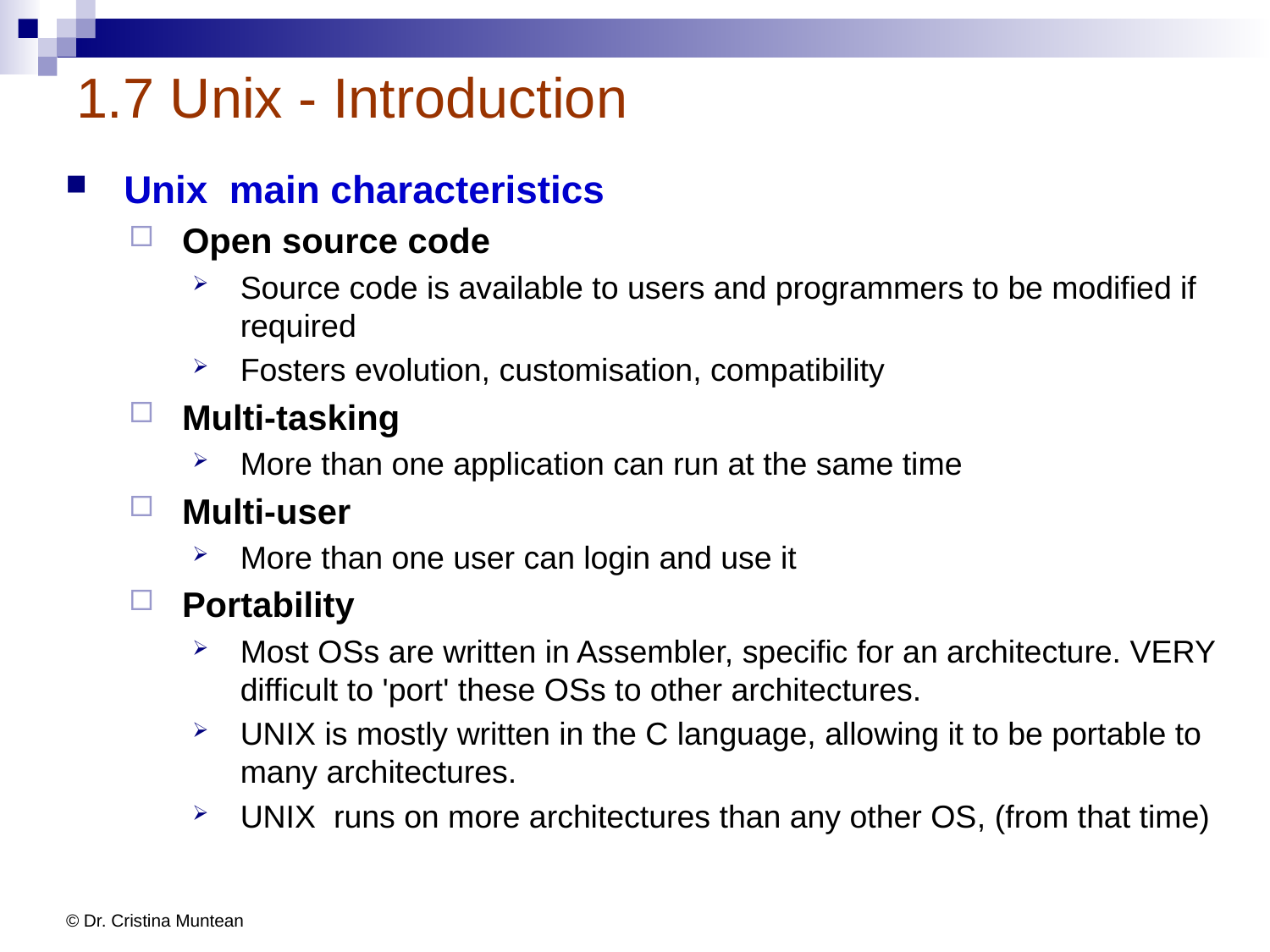

# 1.7 Unix - Introduction
Unix  main characteristics
Open source code
Source code is available to users and programmers to be modified if required
Fosters evolution, customisation, compatibility
Multi-tasking
More than one application can run at the same time
Multi-user
More than one user can login and use it
Portability
Most OSs are written in Assembler, specific for an architecture. VERY difficult to 'port' these OSs to other architectures.
UNIX is mostly written in the C language, allowing it to be portable to many architectures.
UNIX  runs on more architectures than any other OS, (from that time)